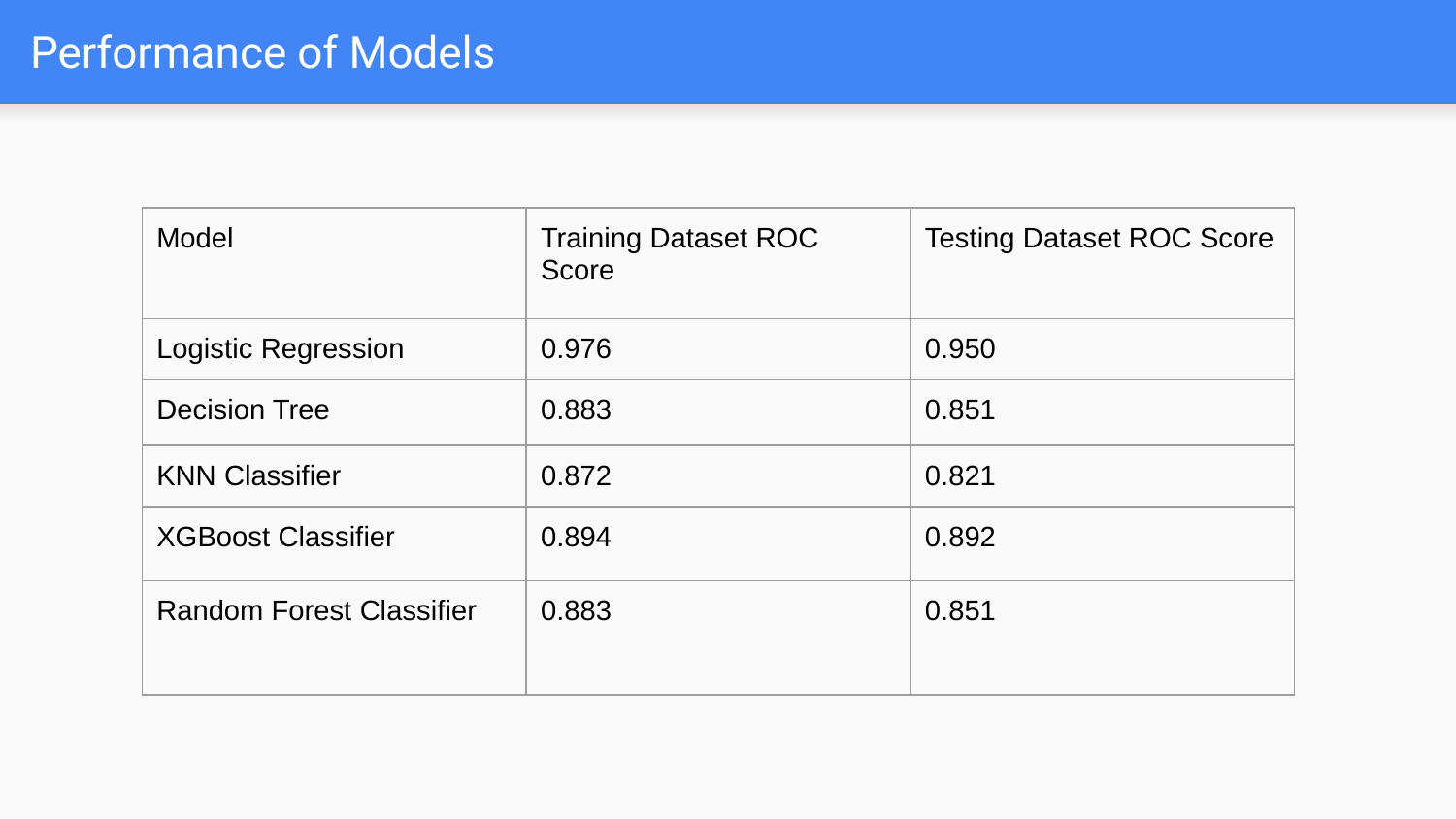

# Performance of Models
| Model | Training Dataset ROC Score | Testing Dataset ROC Score |
| --- | --- | --- |
| Logistic Regression | 0.976 | 0.950 |
| Decision Tree | 0.883 | 0.851 |
| KNN Classifier | 0.872 | 0.821 |
| XGBoost Classifier | 0.894 | 0.892 |
| Random Forest Classifier | 0.883 | 0.851 |